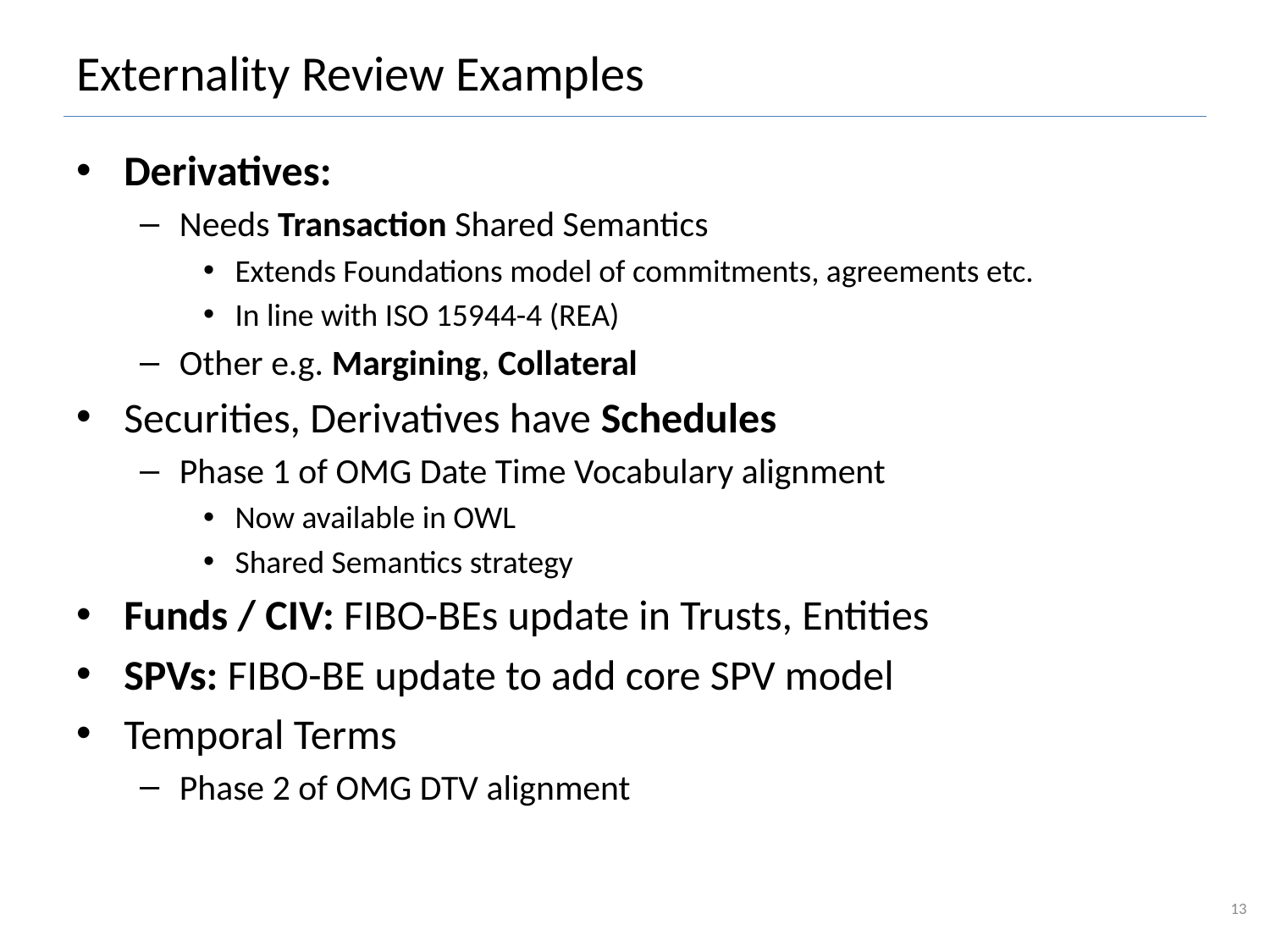

# Externality Review Examples
Derivatives:
Needs Transaction Shared Semantics
Extends Foundations model of commitments, agreements etc.
In line with ISO 15944-4 (REA)
Other e.g. Margining, Collateral
Securities, Derivatives have Schedules
Phase 1 of OMG Date Time Vocabulary alignment
Now available in OWL
Shared Semantics strategy
Funds / CIV: FIBO-BEs update in Trusts, Entities
SPVs: FIBO-BE update to add core SPV model
Temporal Terms
Phase 2 of OMG DTV alignment
13